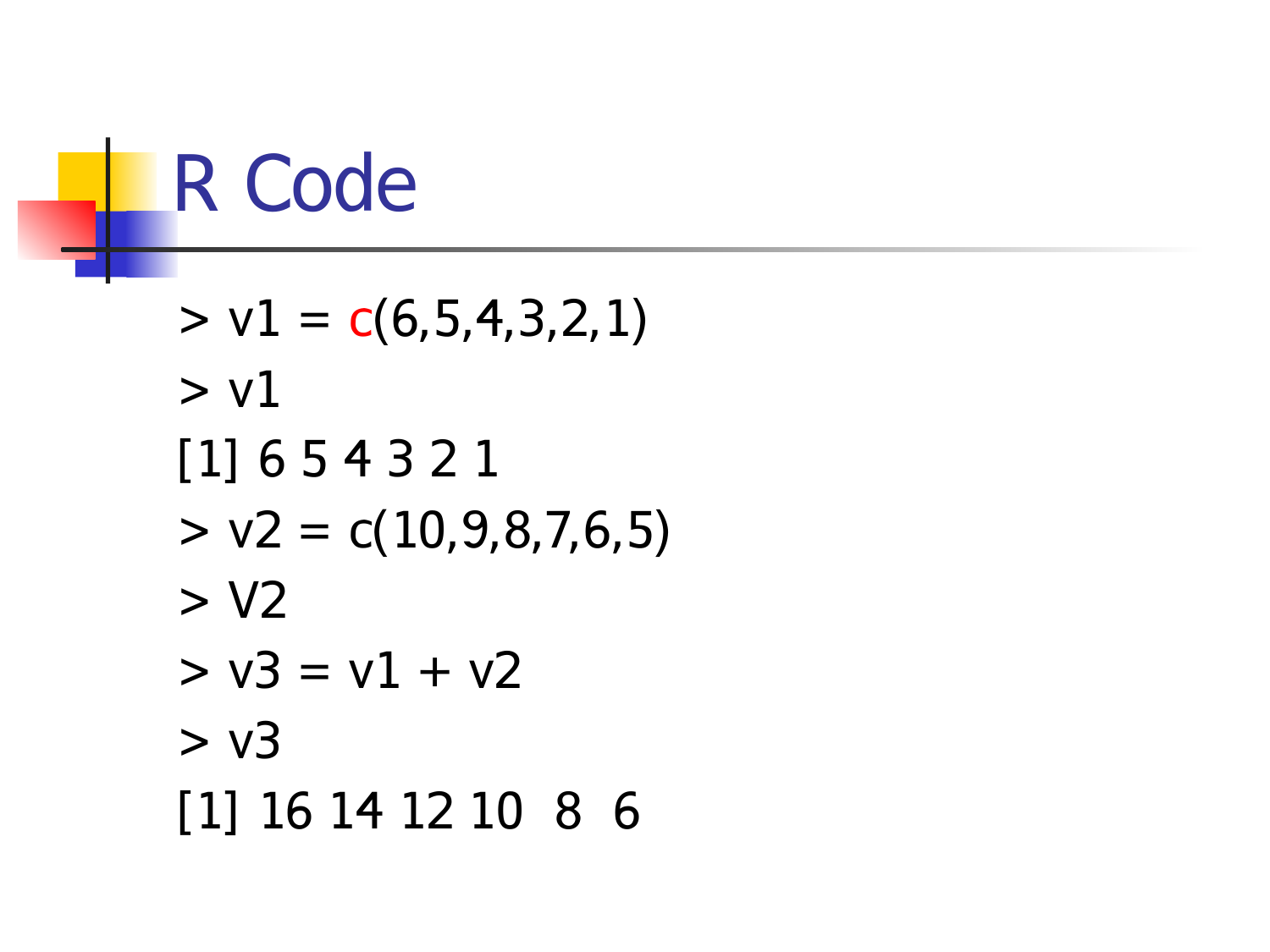

# R Code
> v1 = c(6,5,4,3,2,1)
> v1
[1] 6 5 4 3 2 1
> v2 = c(10,9,8,7,6,5)
> V2
> v3 = v1 + v2
> v3
[1] 16 14 12 10  8  6